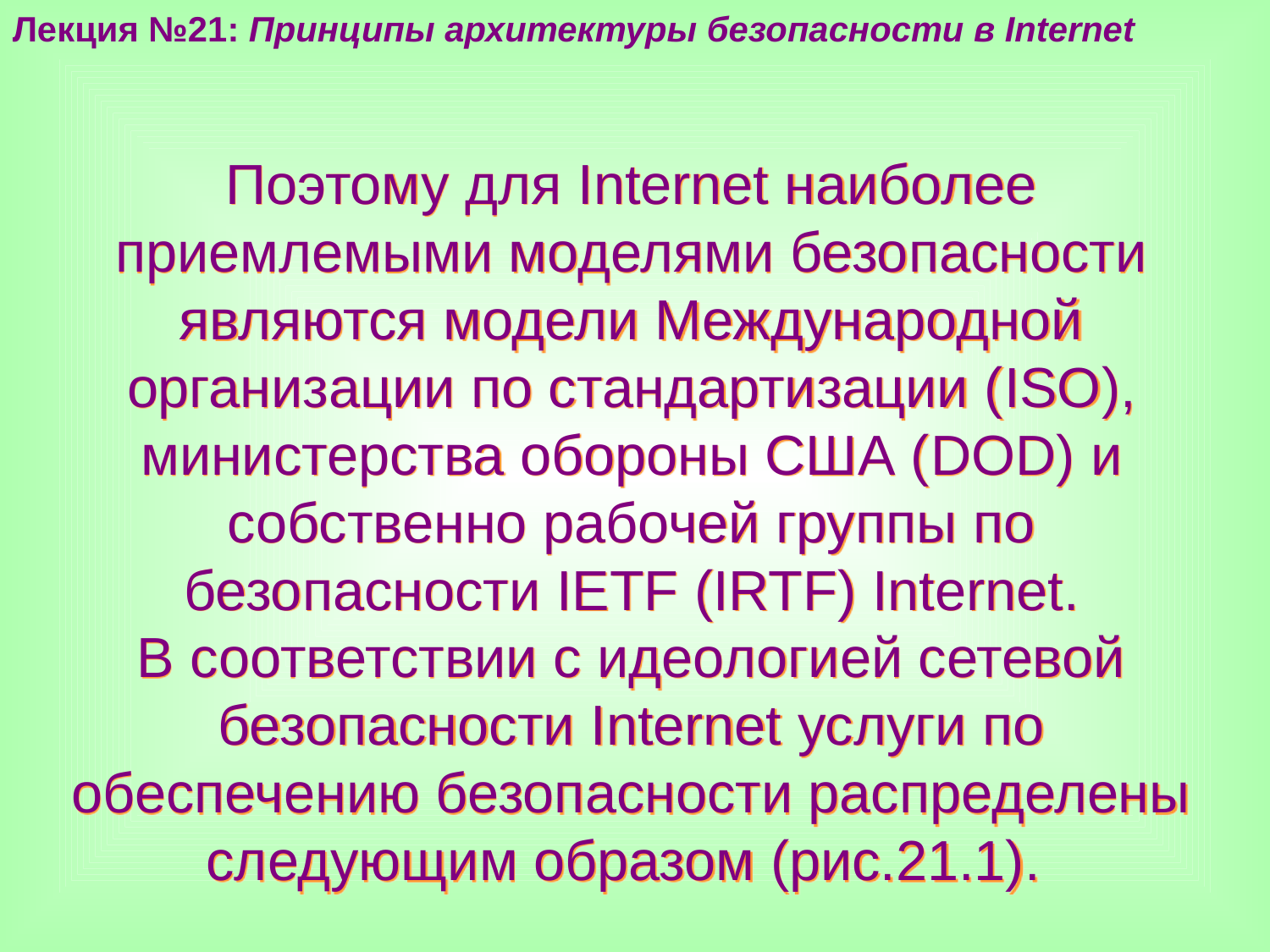

Лекция №21: Принципы архитектуры безопасности в Internet
Поэтому для Internet наиболее приемлемыми моделями безопасности являются модели Международной организации по стандартизации (ISO), министерства обороны США (DOD) и собственно рабочей группы по безопасности IETF (IRTF) Internet.
В соответствии с идеологией сетевой безопасности Internet услуги по обеспечению безопасности распределены следующим образом (рис.21.1).